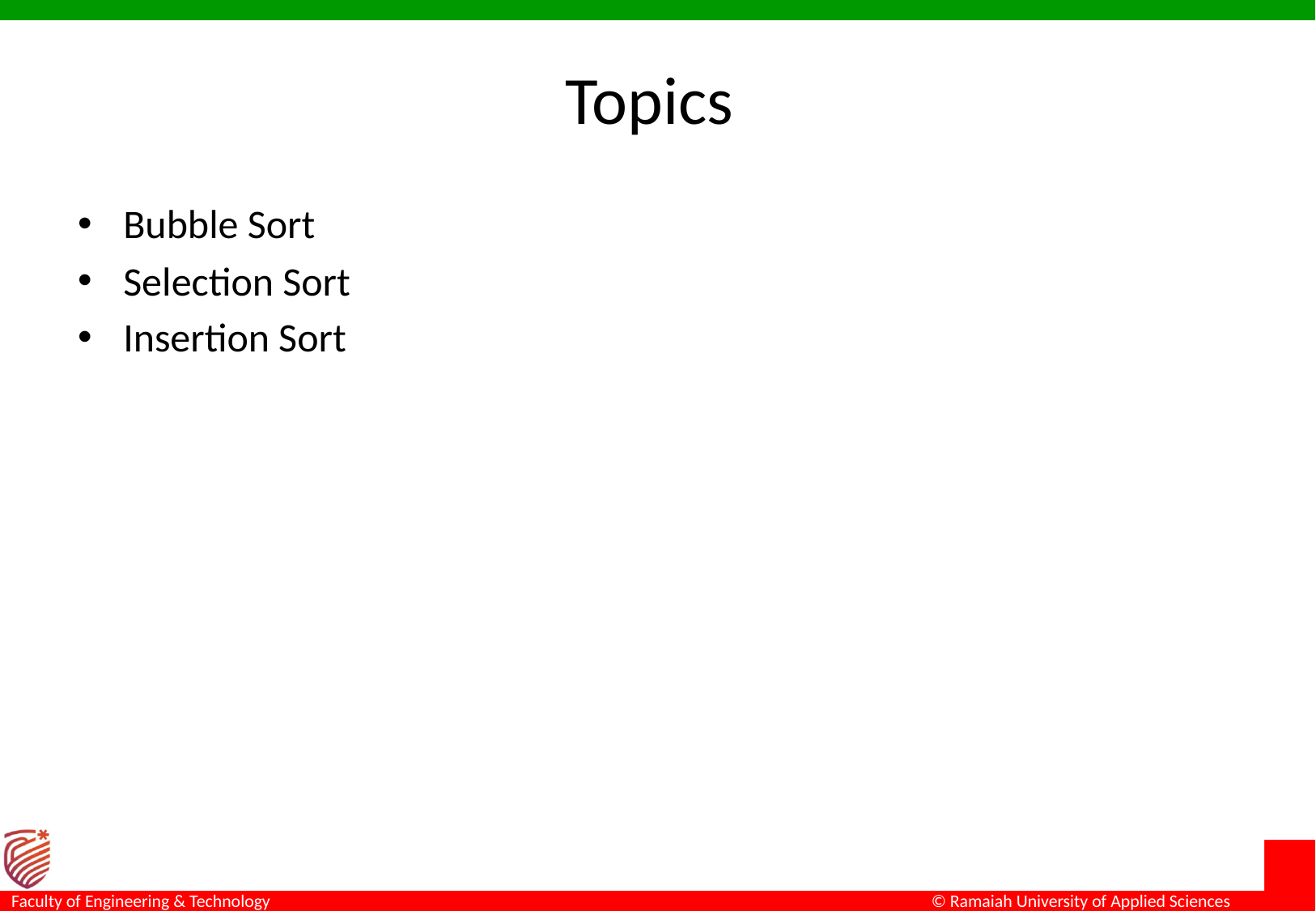

# Topics
Bubble Sort
Selection Sort
Insertion Sort